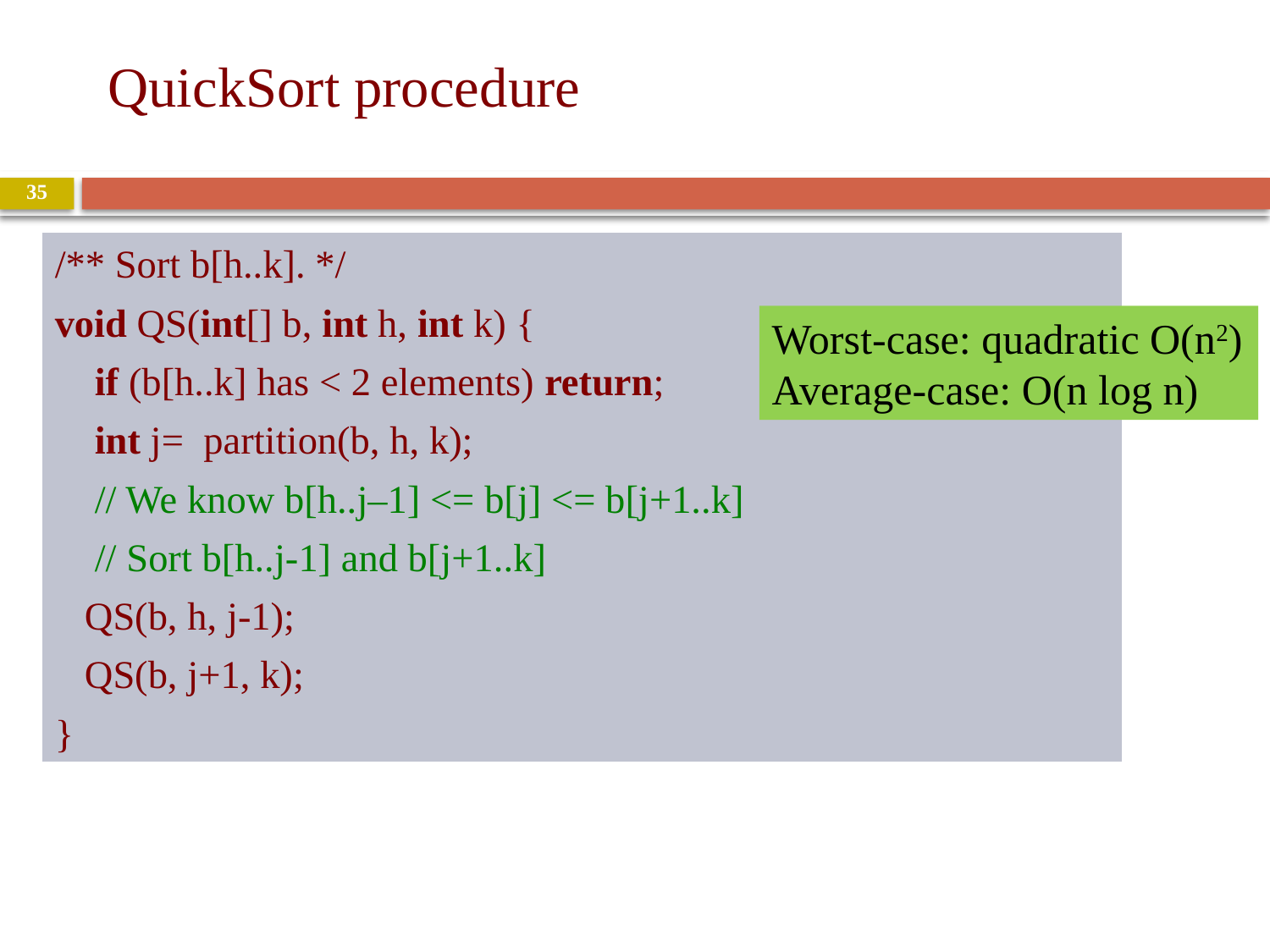

# QuickSort procedure
35
/** Sort b[h..k]. */
void QS(int[] b, int h, int k) {
    if (b[h..k] has < 2 elements) return;
    int j=  partition(b, h, k);
    // We know b[h..j–1] <= b[j] <= b[j+1..k]
    // Sort b[h..j-1] and b[j+1..k]
   QS(b, h, j-1);
   QS(b, j+1, k);
}
Worst-case: quadratic O(n2)
Average-case: O(n log n)